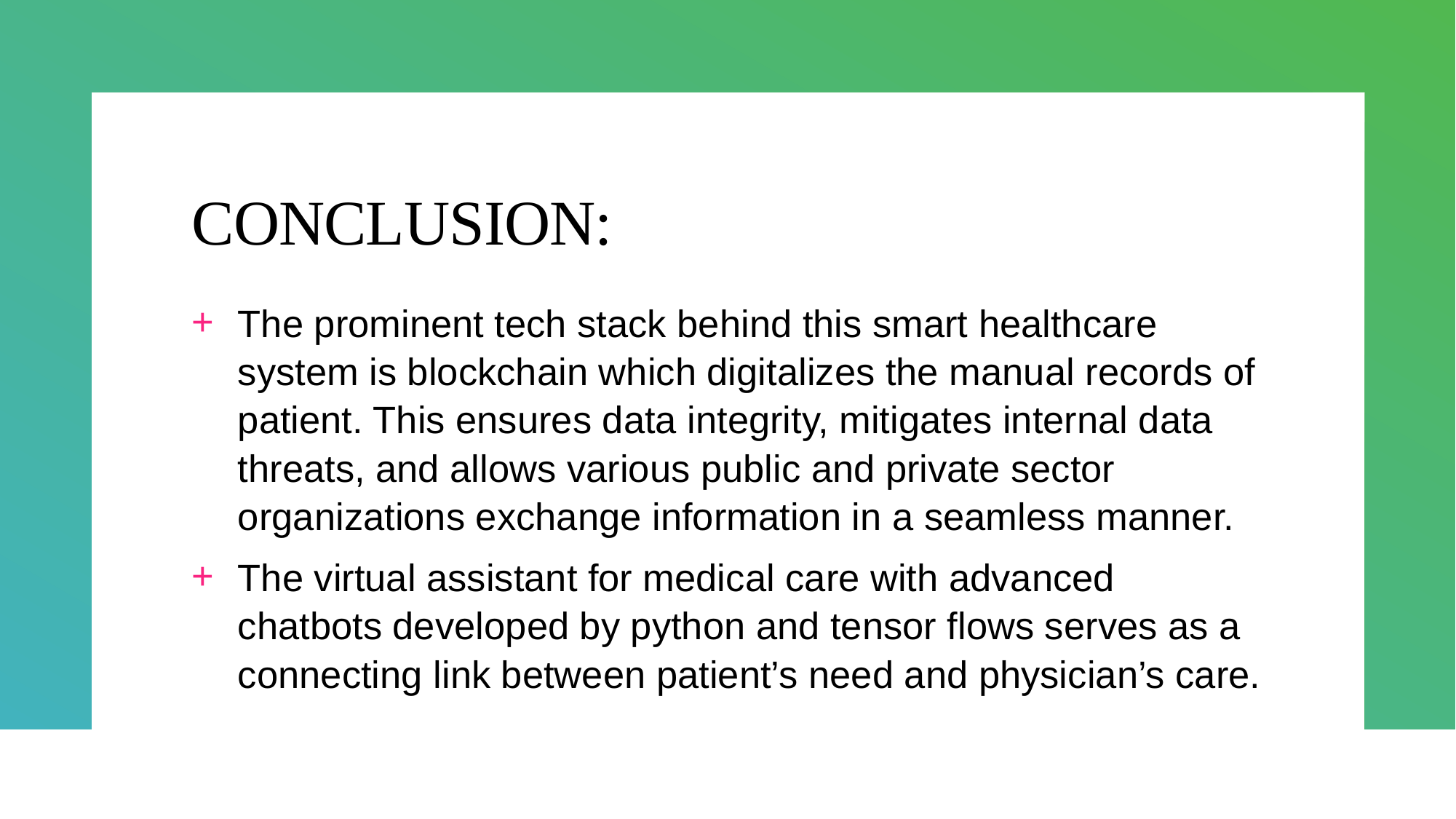

# CONCLUSION:
The prominent tech stack behind this smart healthcare system is blockchain which digitalizes the manual records of patient. This ensures data integrity, mitigates internal data threats, and allows various public and private sector organizations exchange information in a seamless manner.
The virtual assistant for medical care with advanced chatbots developed by python and tensor flows serves as a connecting link between patient’s need and physician’s care.